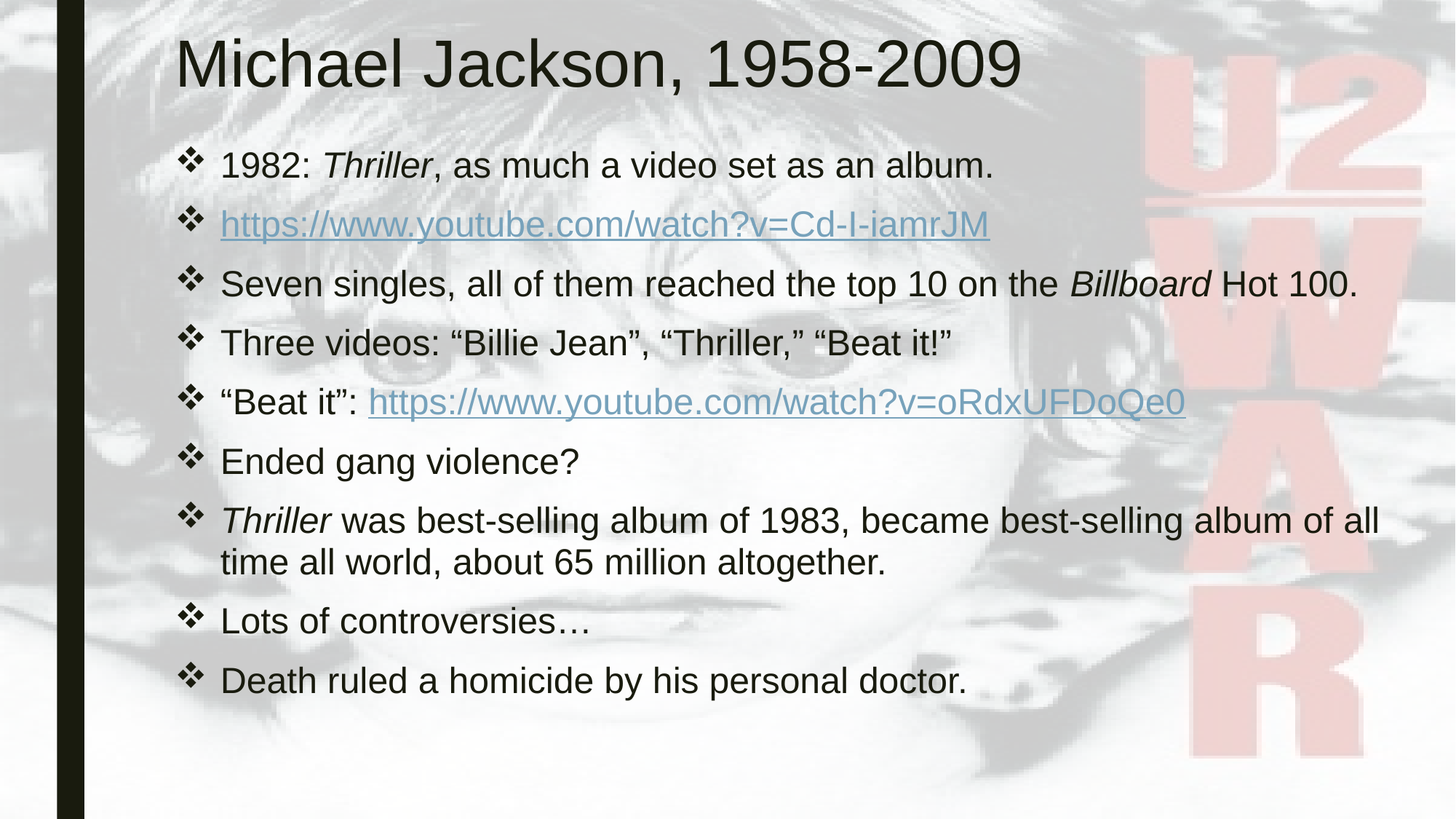

# Michael Jackson, 1958-2009
1982: Thriller, as much a video set as an album.
https://www.youtube.com/watch?v=Cd-I-iamrJM
Seven singles, all of them reached the top 10 on the Billboard Hot 100.
Three videos: “Billie Jean”, “Thriller,” “Beat it!”
“Beat it”: https://www.youtube.com/watch?v=oRdxUFDoQe0
Ended gang violence?
Thriller was best-selling album of 1983, became best-selling album of all time all world, about 65 million altogether.
Lots of controversies…
Death ruled a homicide by his personal doctor.